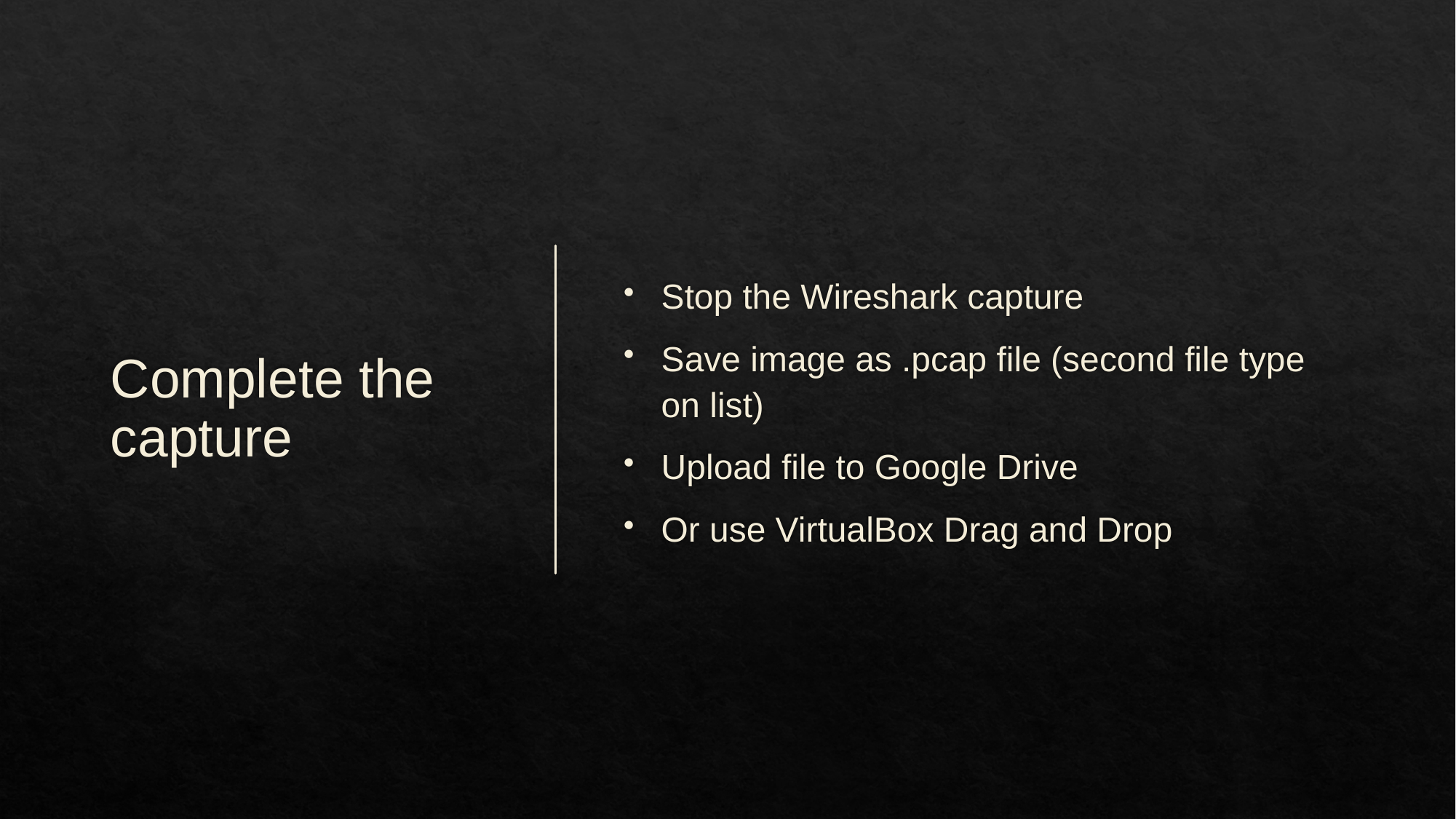

# Complete the capture
Stop the Wireshark capture
Save image as .pcap file (second file type on list)
Upload file to Google Drive
Or use VirtualBox Drag and Drop